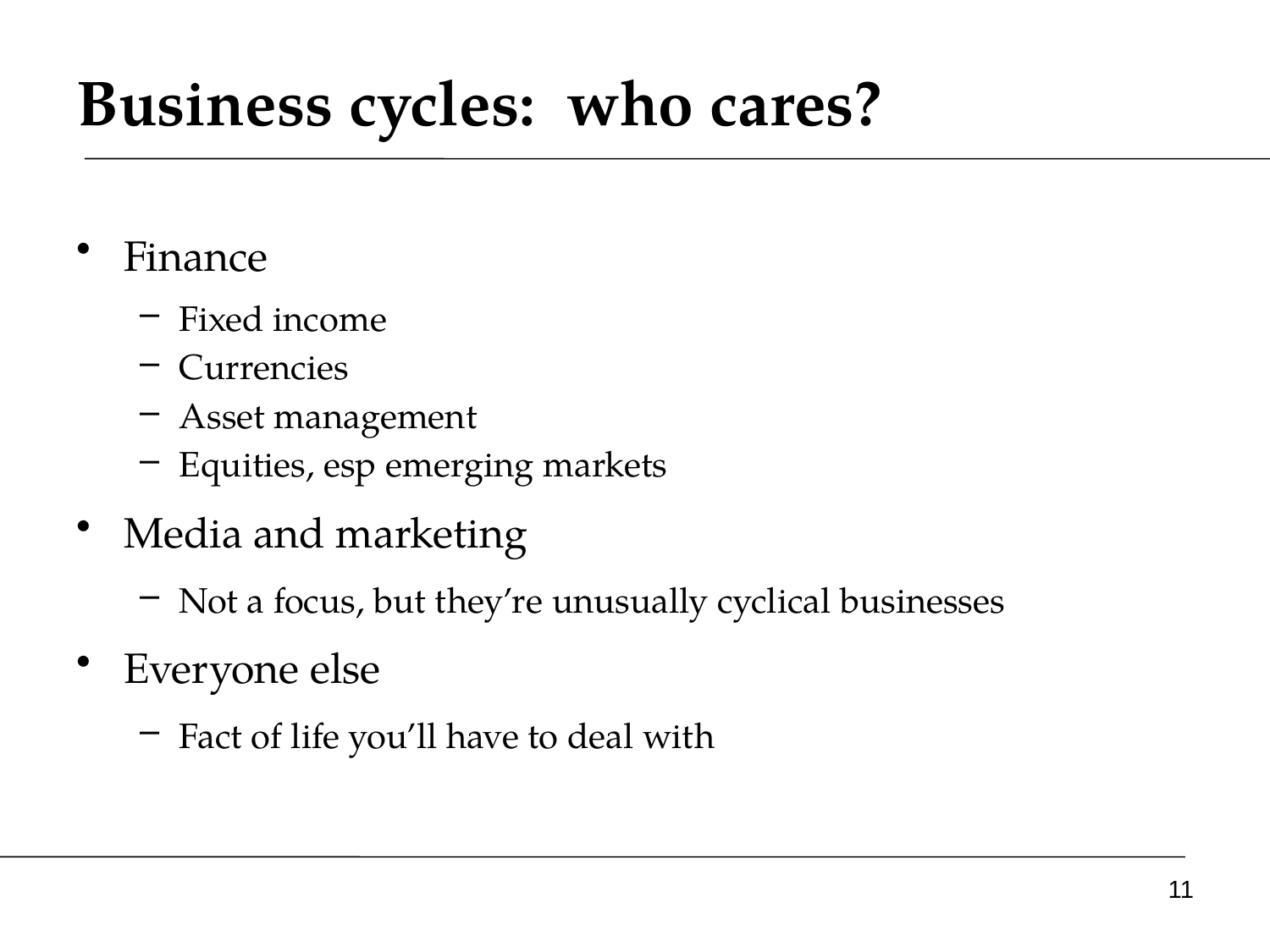

Business cycles:  who cares?
Finance
Fixed income
Currencies
Asset management
Equities, esp emerging markets
Media and marketing
Not a focus, but they’re unusually cyclical businesses
Everyone else
Fact of life you’ll have to deal with
11